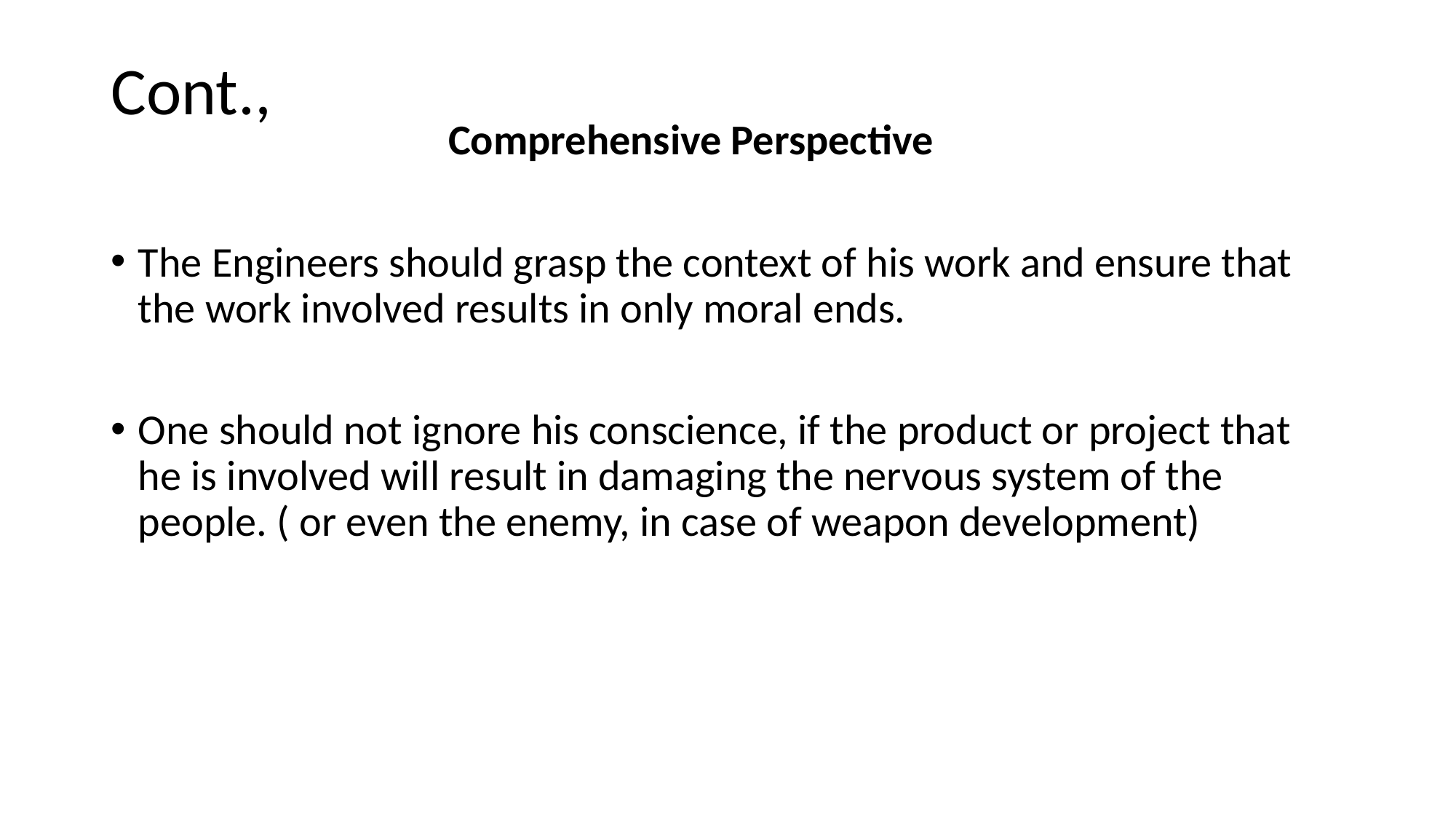

# Cont.,
                                   Comprehensive Perspective

The Engineers should grasp the context of his work and ensure that the work involved results in only moral ends.

One should not ignore his conscience, if the product or project that he is involved will result in damaging the nervous system of the people. ( or even the enemy, in case of weapon development)